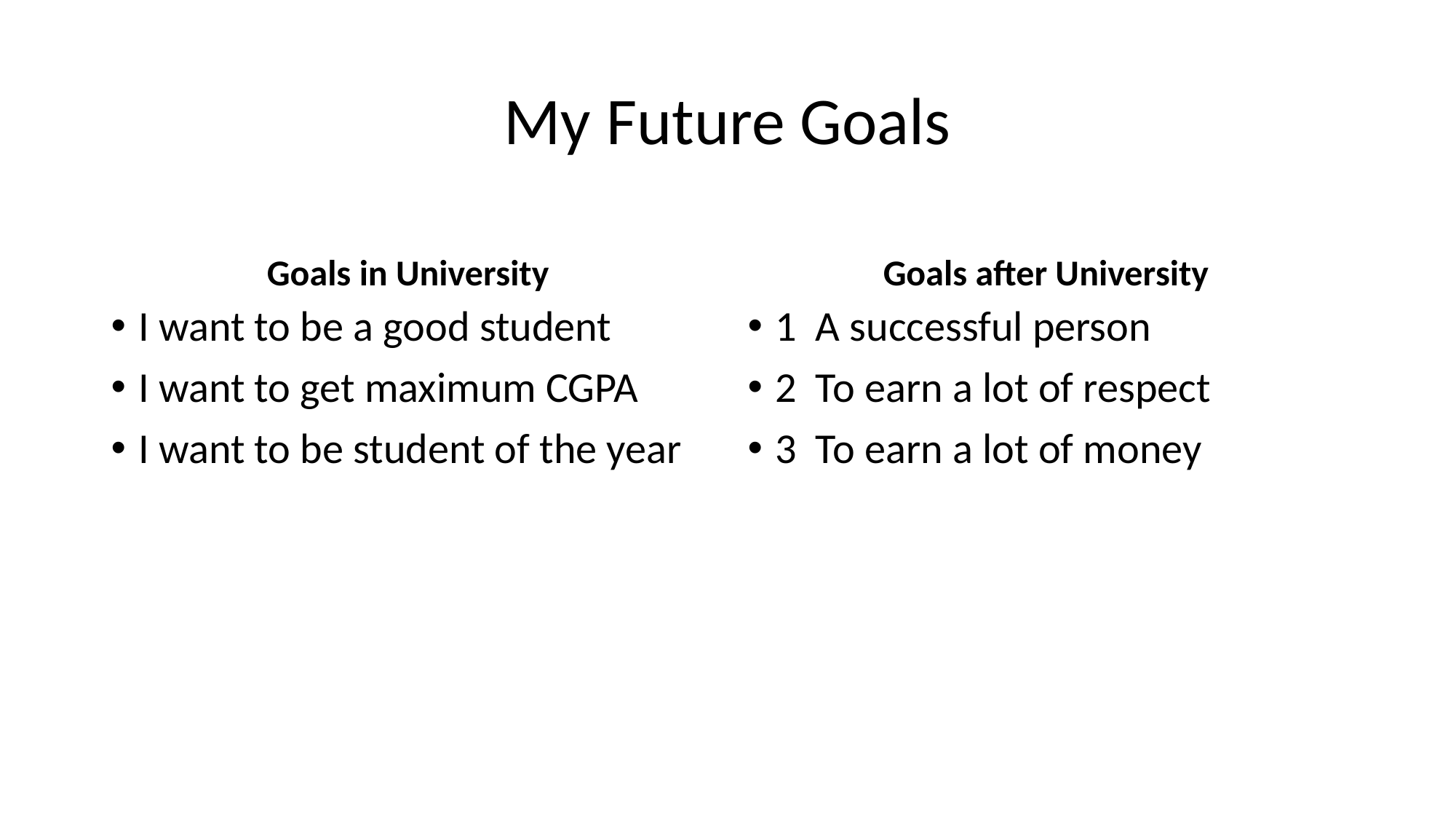

# My Future Goals
Goals in University
Goals after University
I want to be a good student
I want to get maximum CGPA
I want to be student of the year
1  A successful person
2  To earn a lot of respect
3  To earn a lot of money